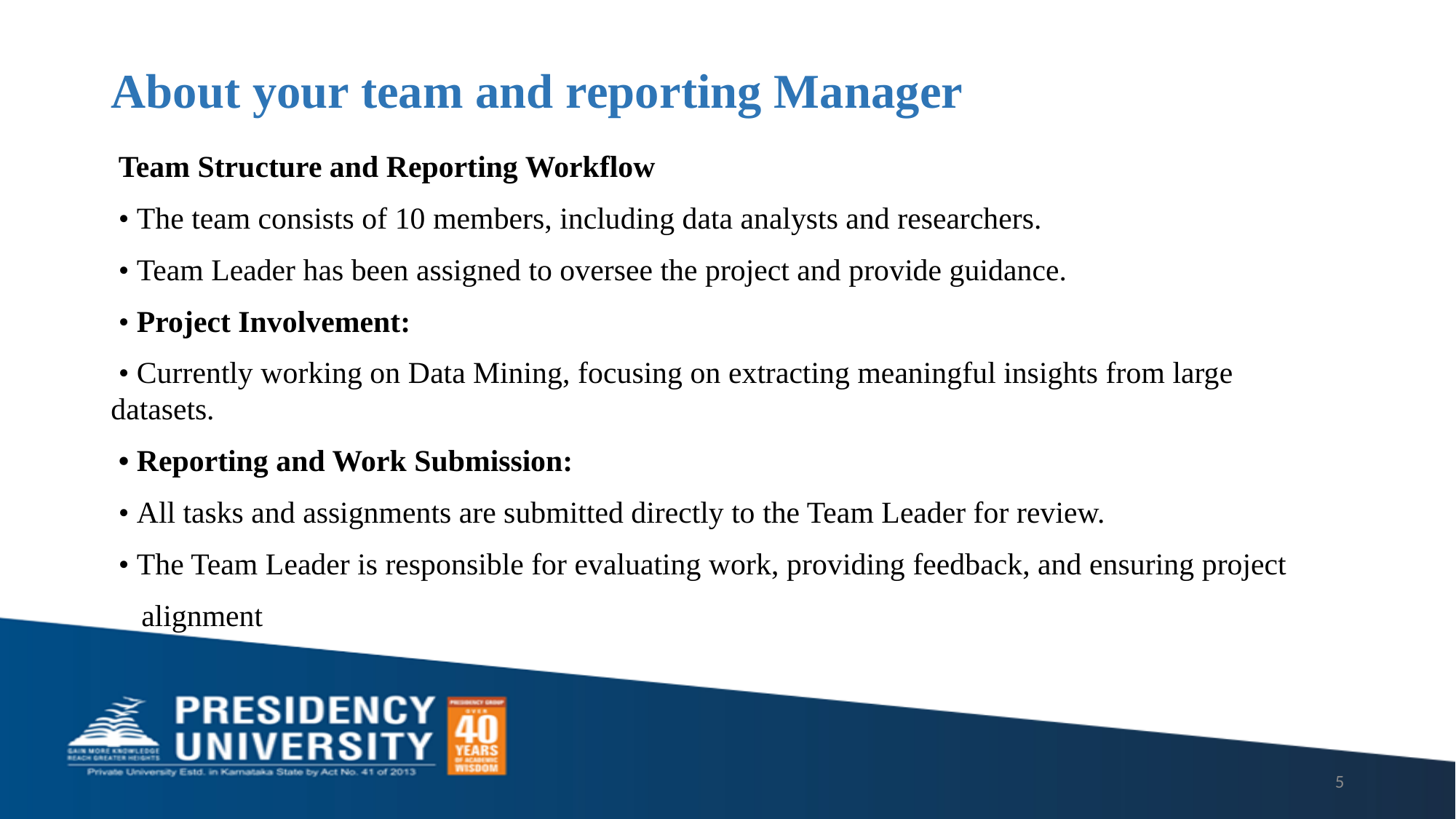

# About your team and reporting Manager
 Team Structure and Reporting Workflow
 • The team consists of 10 members, including data analysts and researchers.
 • Team Leader has been assigned to oversee the project and provide guidance.
 • Project Involvement:
 • Currently working on Data Mining, focusing on extracting meaningful insights from large datasets.
 • Reporting and Work Submission:
 • All tasks and assignments are submitted directly to the Team Leader for review.
 • The Team Leader is responsible for evaluating work, providing feedback, and ensuring project
    alignment
5